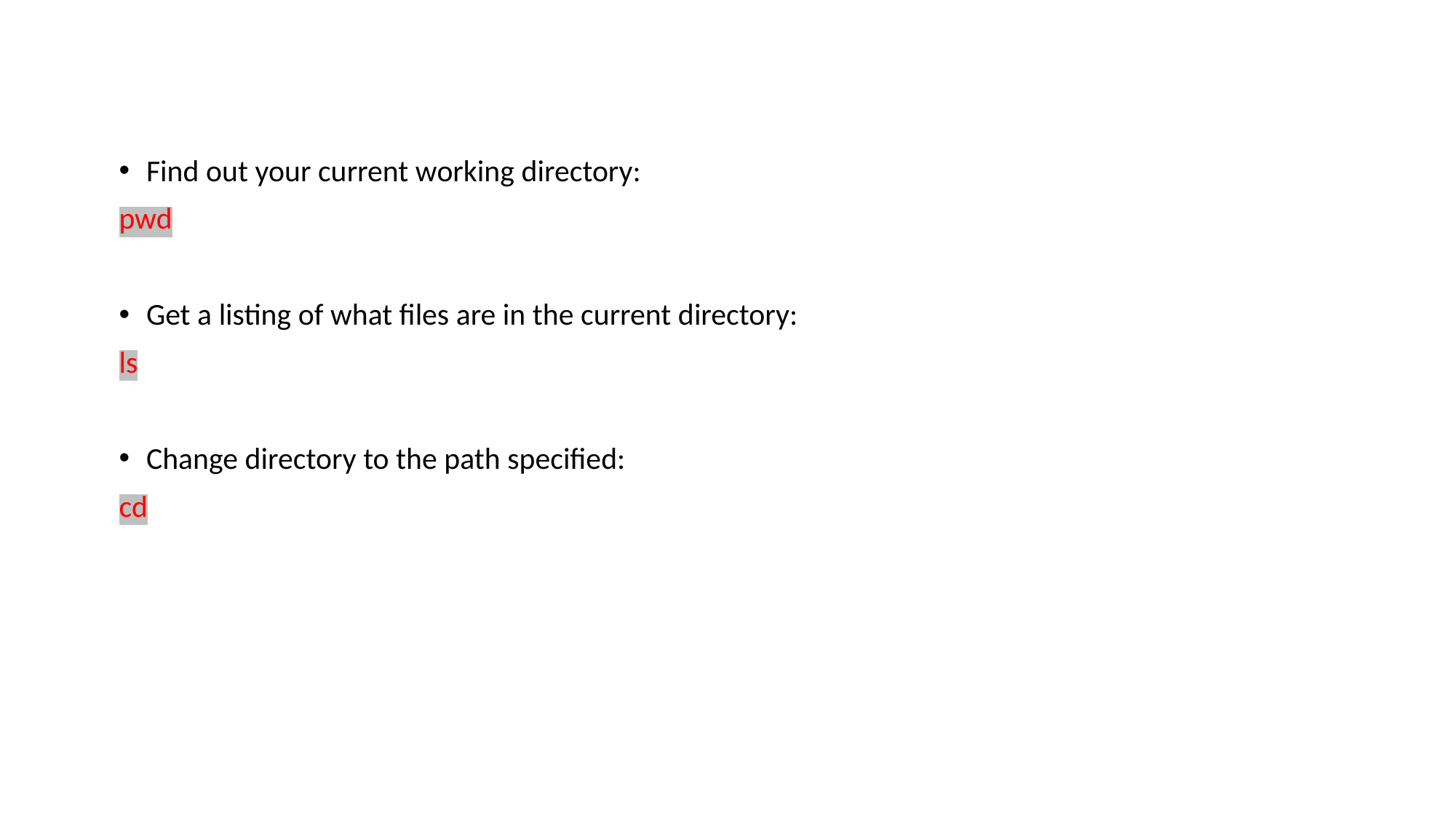

Find out your current working directory:
pwd

Get a listing of what files are in the current directory:
ls

Change directory to the path specified:
cd